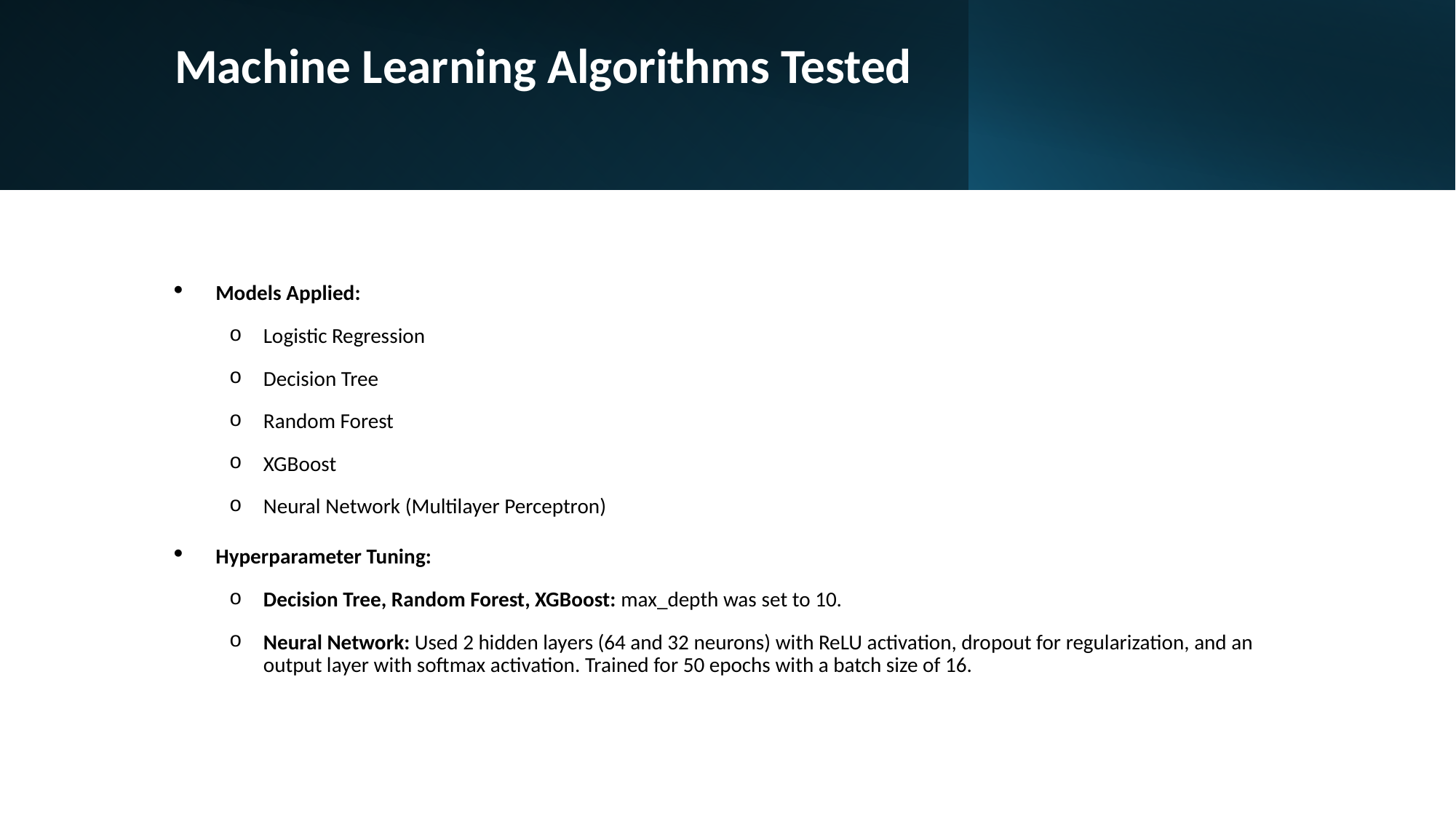

# Machine Learning Algorithms Tested
Models Applied:
Logistic Regression
Decision Tree
Random Forest
XGBoost
Neural Network (Multilayer Perceptron)
Hyperparameter Tuning:
Decision Tree, Random Forest, XGBoost: max_depth was set to 10.
Neural Network: Used 2 hidden layers (64 and 32 neurons) with ReLU activation, dropout for regularization, and an output layer with softmax activation. Trained for 50 epochs with a batch size of 16.